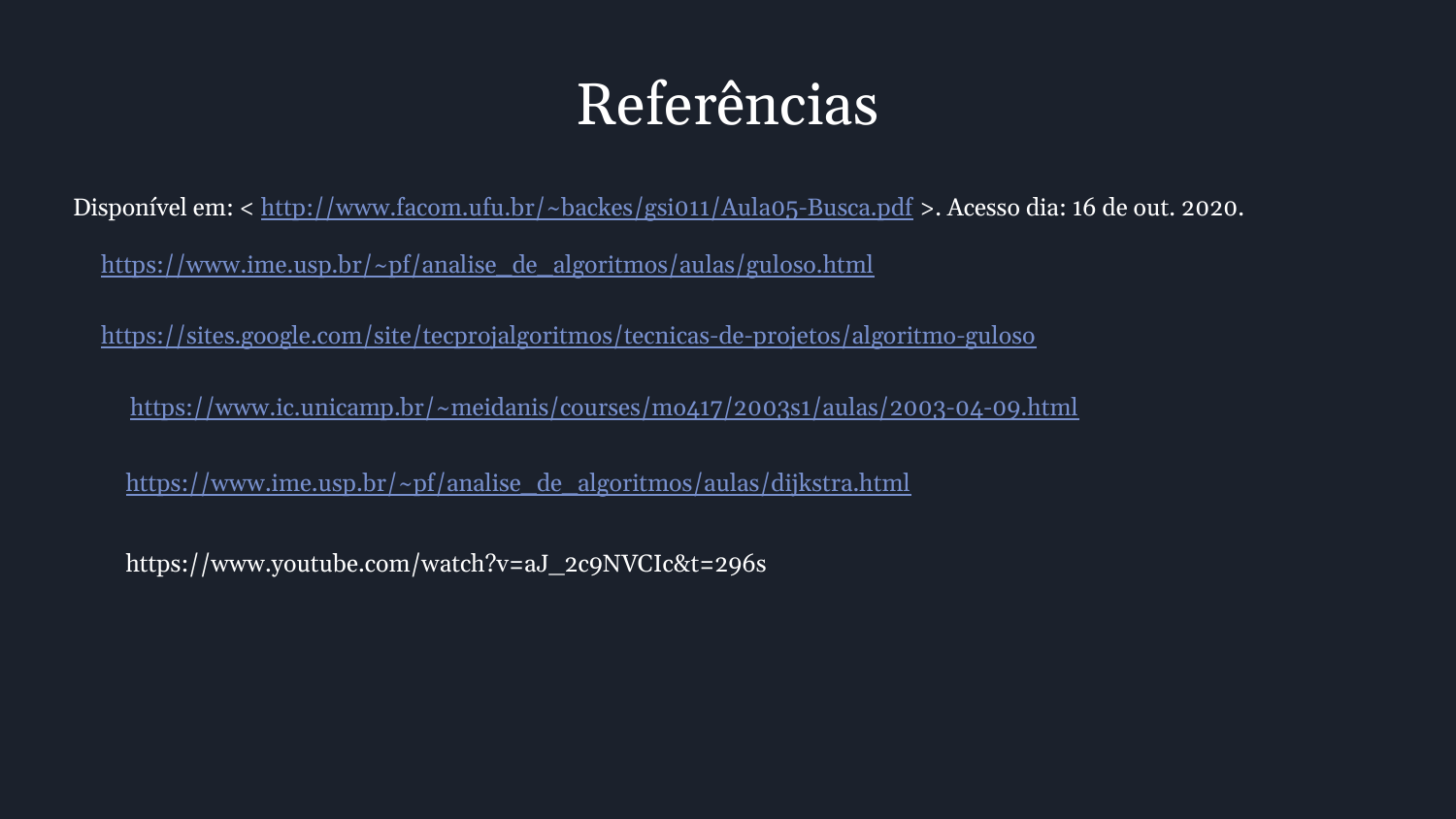

Referências
Disponível em: < http://www.facom.ufu.br/~backes/gsi011/Aula05-Busca.pdf >. Acesso dia: 16 de out. 2020.

https://www.ime.usp.br/~pf/analise_de_algoritmos/aulas/guloso.html

https://sites.google.com/site/tecprojalgoritmos/tecnicas-de-projetos/algoritmo-guloso

     https://www.ic.unicamp.br/~meidanis/courses/mo417/2003s1/aulas/2003-04-09.html

   https://www.ime.usp.br/~pf/analise_de_algoritmos/aulas/dijkstra.html
   https://www.youtube.com/watch?v=aJ_2c9NVCIc&t=296s